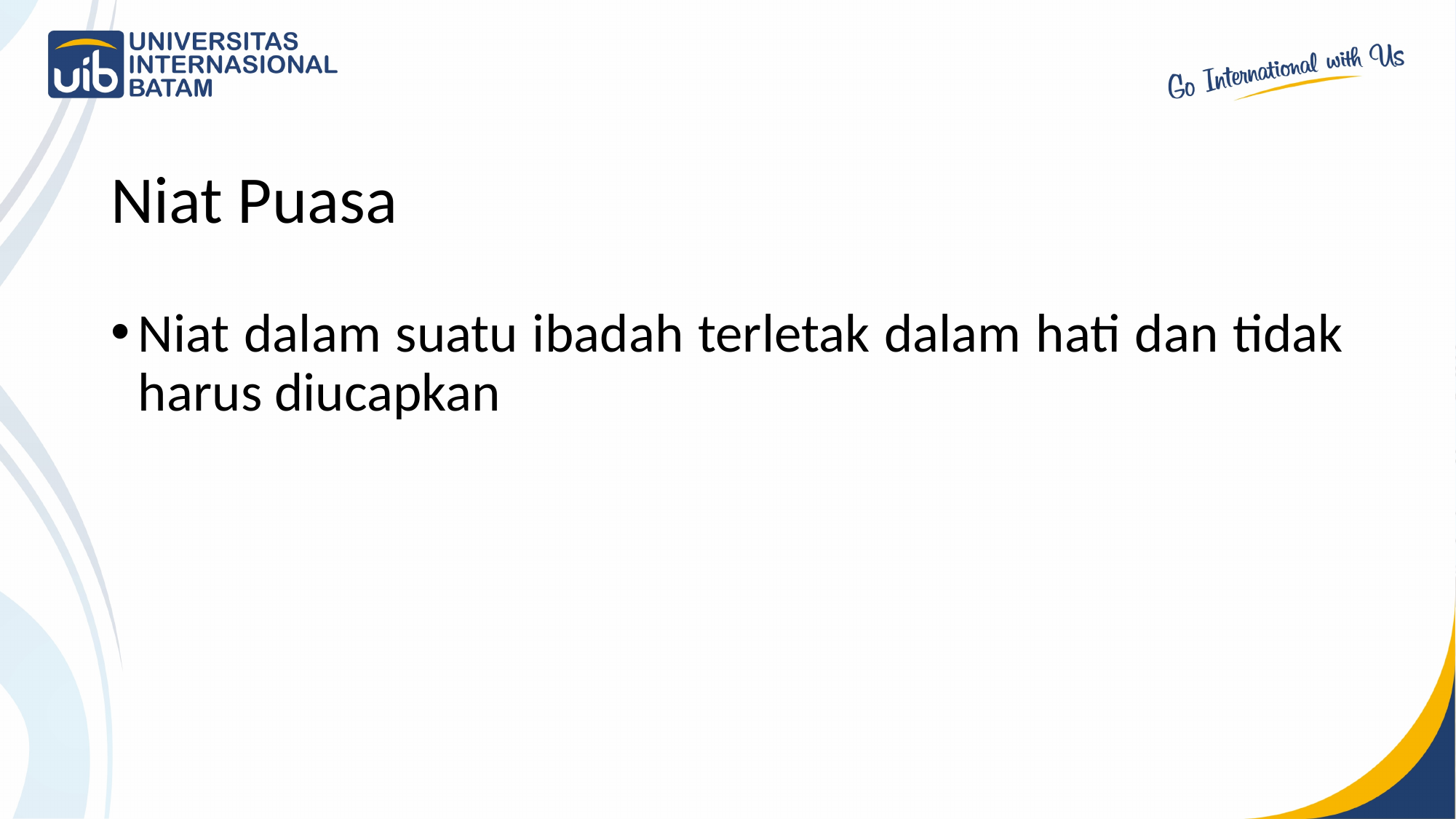

# Niat Puasa
Niat dalam suatu ibadah terletak dalam hati dan tidak harus diucapkan